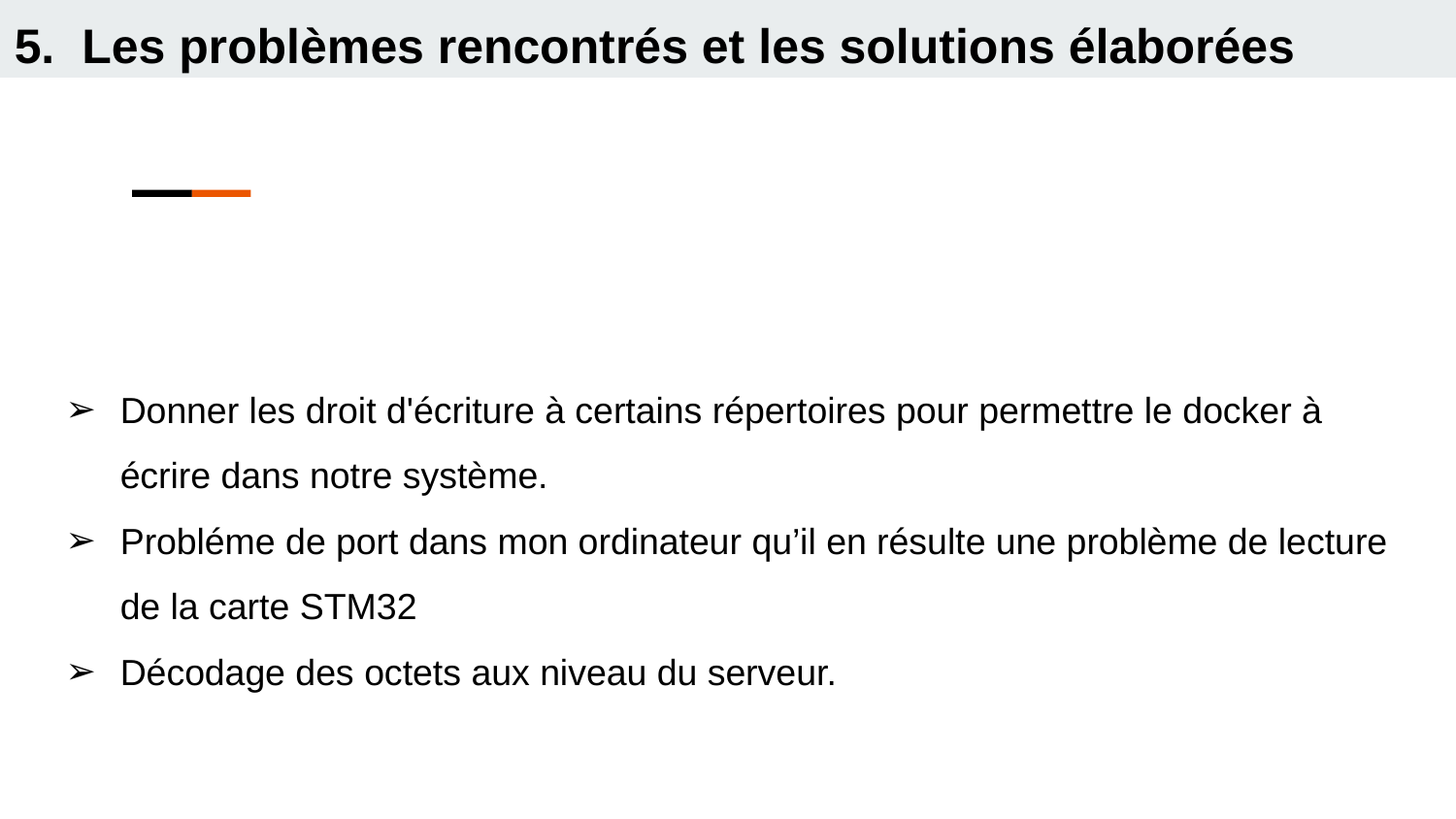

5.  Les problèmes rencontrés et les solutions élaborées
Donner les droit d'écriture à certains répertoires pour permettre le docker à écrire dans notre système.
Probléme de port dans mon ordinateur qu’il en résulte une problème de lecture de la carte STM32
Décodage des octets aux niveau du serveur.